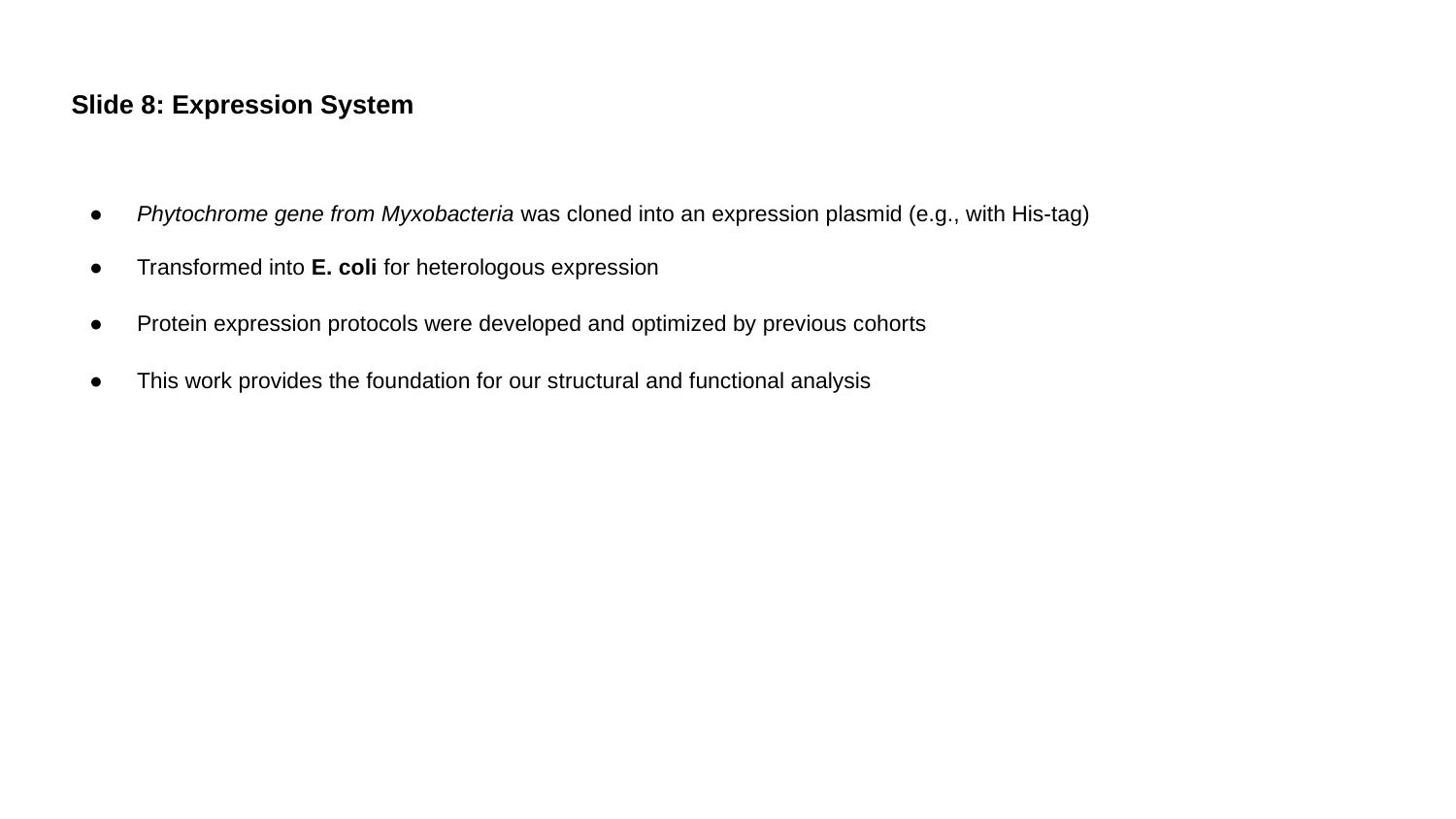

# Slide 8: Expression System
Phytochrome gene from Myxobacteria was cloned into an expression plasmid (e.g., with His-tag)
Transformed into E. coli for heterologous expression
Protein expression protocols were developed and optimized by previous cohorts
This work provides the foundation for our structural and functional analysis